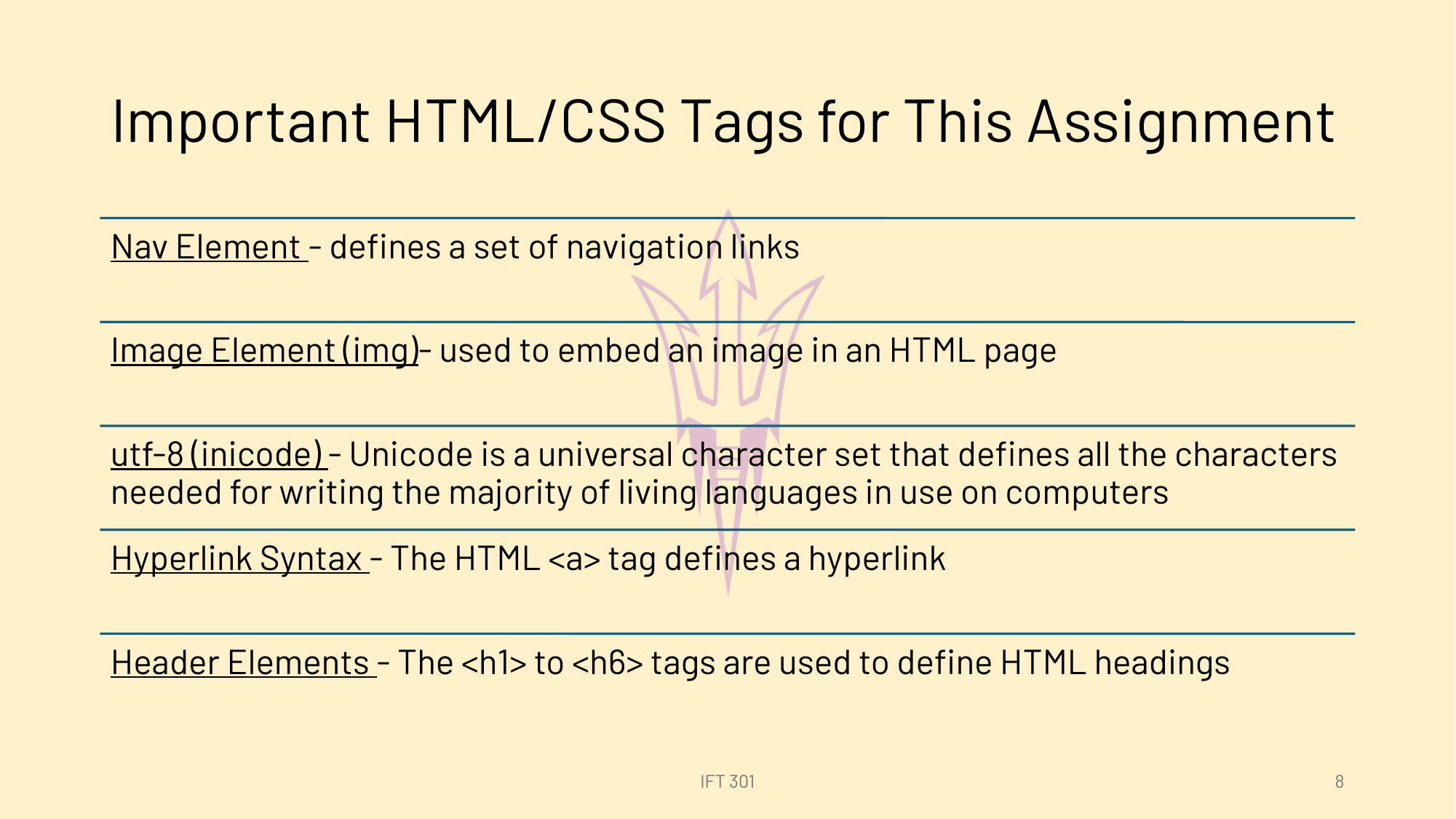

# Important HTML/CSS Tags for This Assignment
Nav Element - defines a set of navigation links
Image Element (img)- used to embed an image in an HTML page
utf-8 (inicode) - Unicode is a universal character set that defines all the characters needed for writing the majority of living languages in use on computers
Hyperlink Syntax - The HTML <a> tag defines a hyperlink
Header Elements - The <h1> to <h6> tags are used to define HTML headings
IFT 301
8